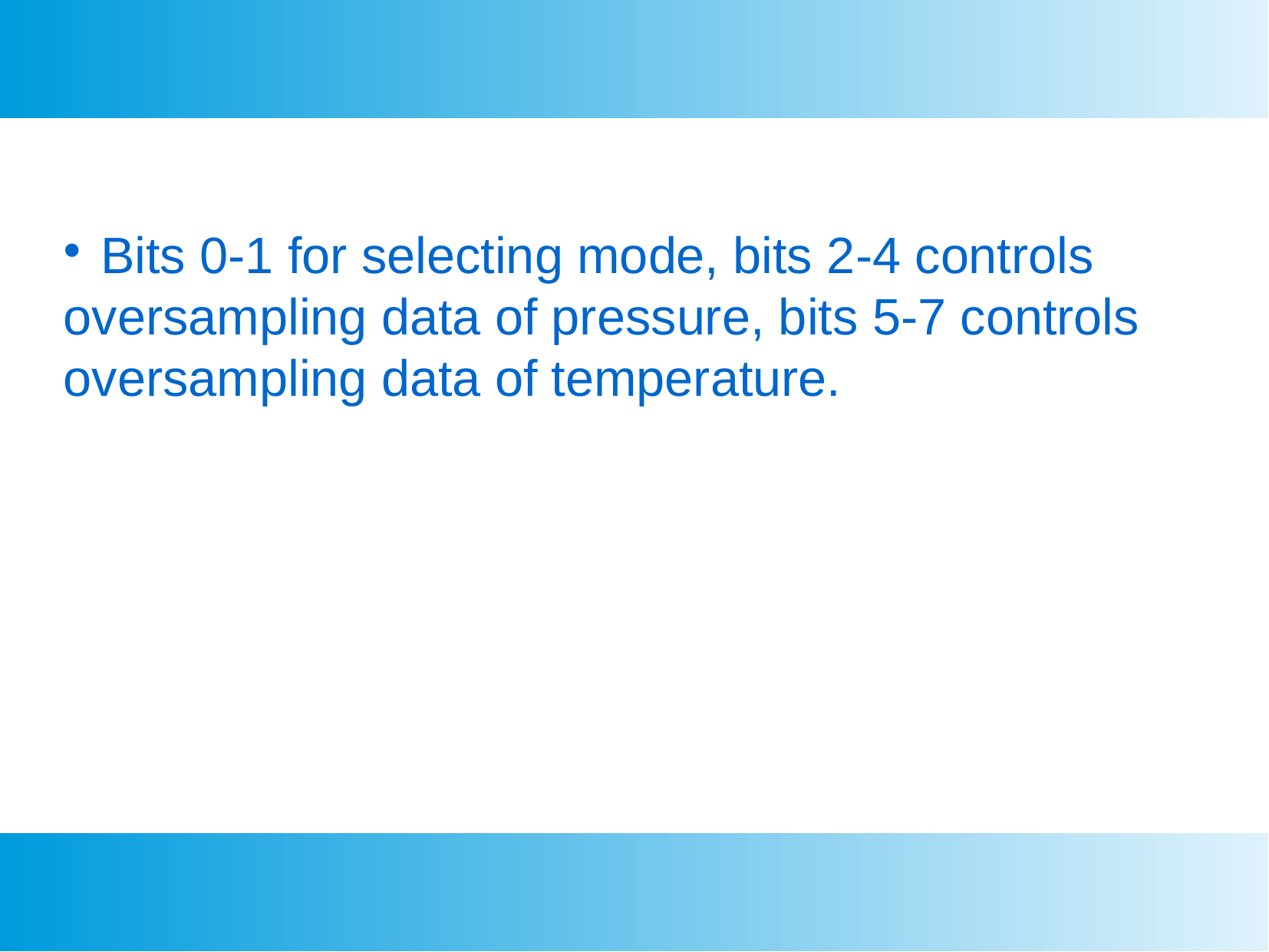

Bits 0-1 for selecting mode, bits 2-4 controls oversampling data of pressure, bits 5-7 controls oversampling data of temperature.